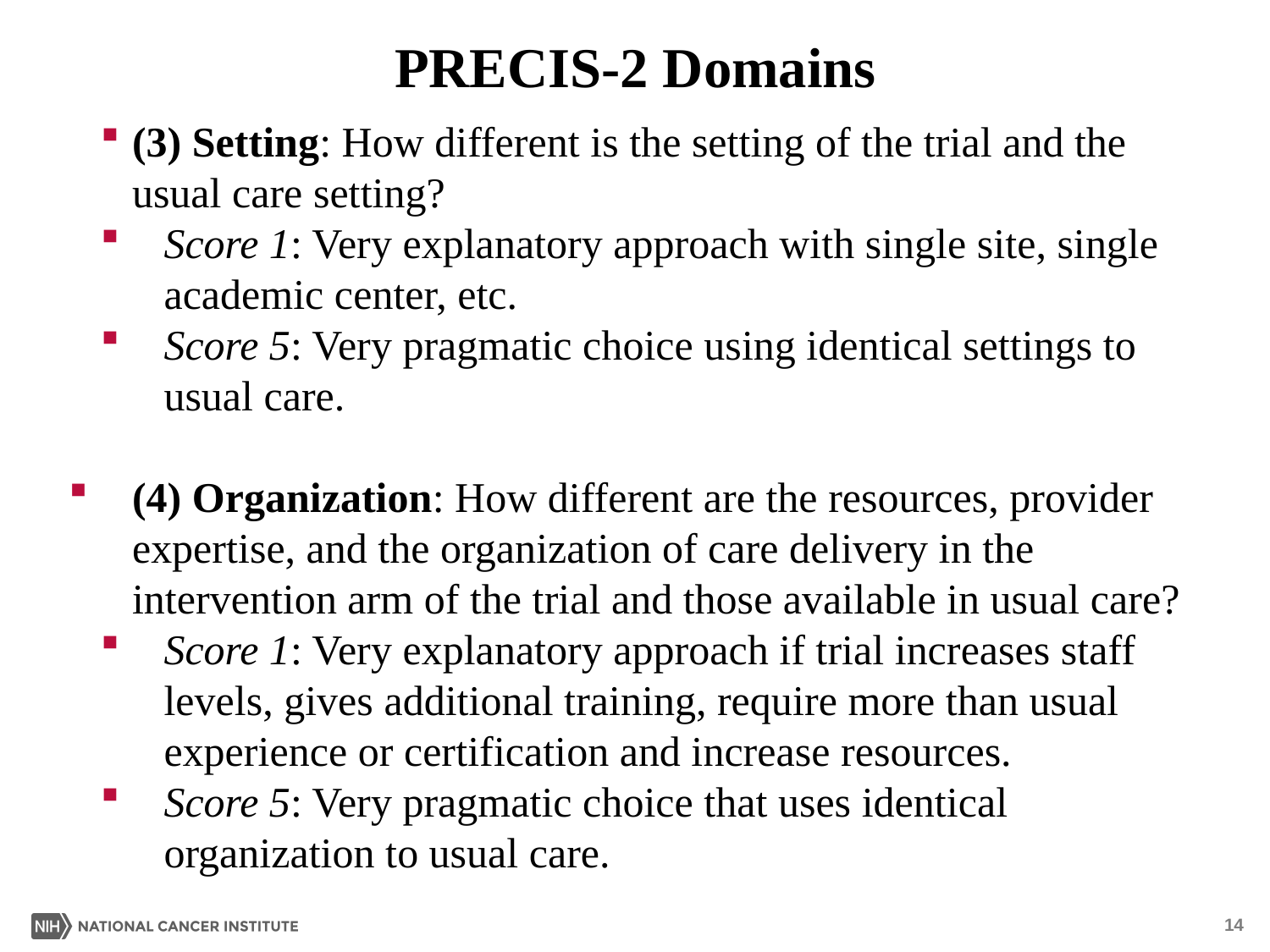

# PRECIS-2 Domains
(3) Setting: How different is the setting of the trial and the usual care setting?
Score 1: Very explanatory approach with single site, single academic center, etc.
Score 5: Very pragmatic choice using identical settings to usual care.

(4) Organization: How different are the resources, provider expertise, and the organization of care delivery in the intervention arm of the trial and those available in usual care?
Score 1: Very explanatory approach if trial increases staff levels, gives additional training, require more than usual experience or certification and increase resources.
Score 5: Very pragmatic choice that uses identical organization to usual care.